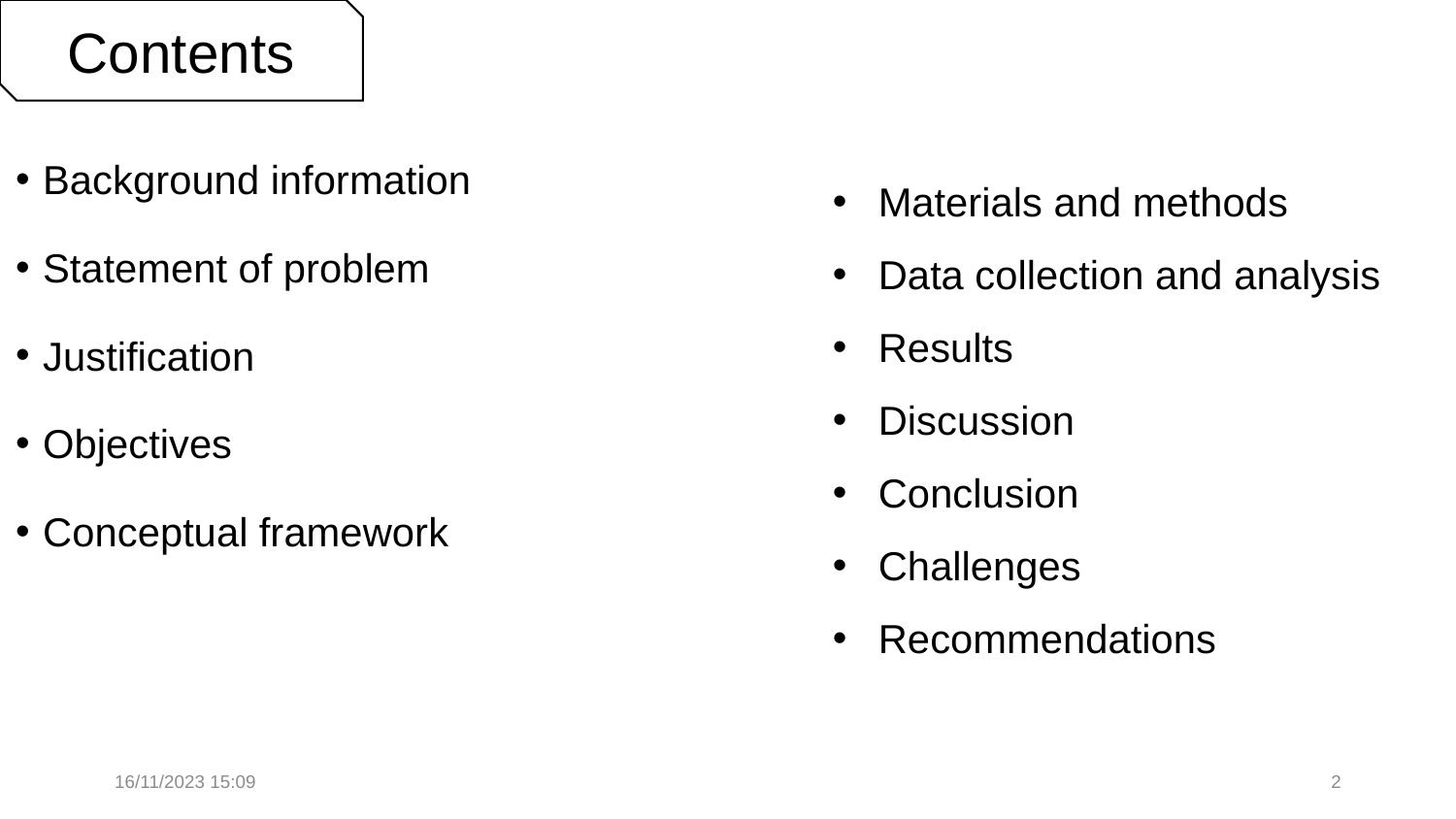

Contents
Materials and methods
Data collection and analysis
Results
Discussion
Conclusion
Challenges
Recommendations
Background information
Statement of problem
Justification
Objectives
Conceptual framework
16/11/2023 15:09
2